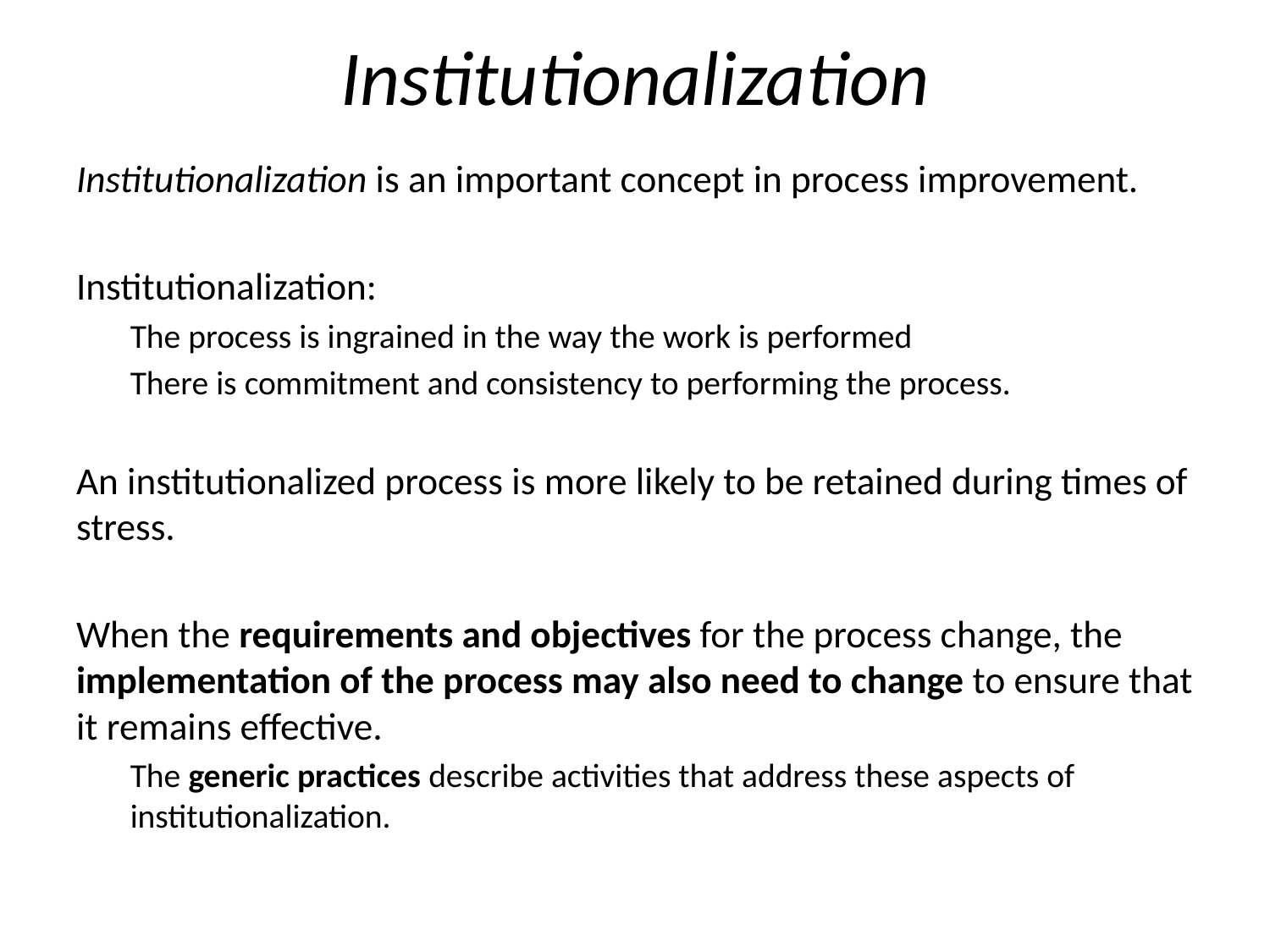

# Institutionalization
Institutionalization is an important concept in process improvement.

Institutionalization:
The process is ingrained in the way the work is performed
There is commitment and consistency to performing the process.

An institutionalized process is more likely to be retained during times of stress.

When the requirements and objectives for the process change, the implementation of the process may also need to change to ensure that it remains effective.
The generic practices describe activities that address these aspects of institutionalization.